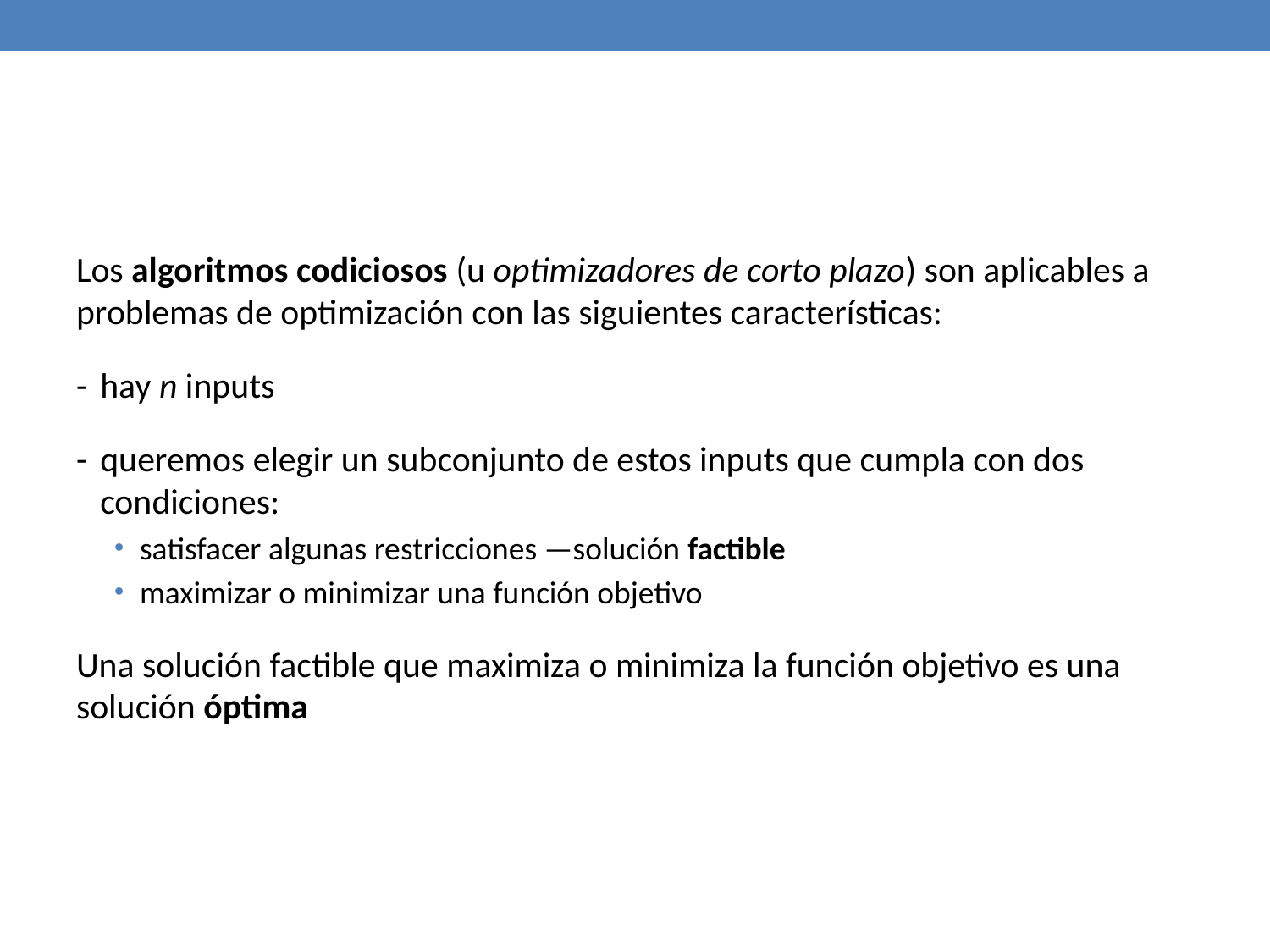

Los algoritmos codiciosos (u optimizadores de corto plazo) son aplicables a problemas de optimización con las siguientes características:
-	hay n inputs
-	queremos elegir un subconjunto de estos inputs que cumpla con dos condiciones:
satisfacer algunas restricciones —solución factible
maximizar o minimizar una función objetivo
Una solución factible que maximiza o minimiza la función objetivo es una solución óptima